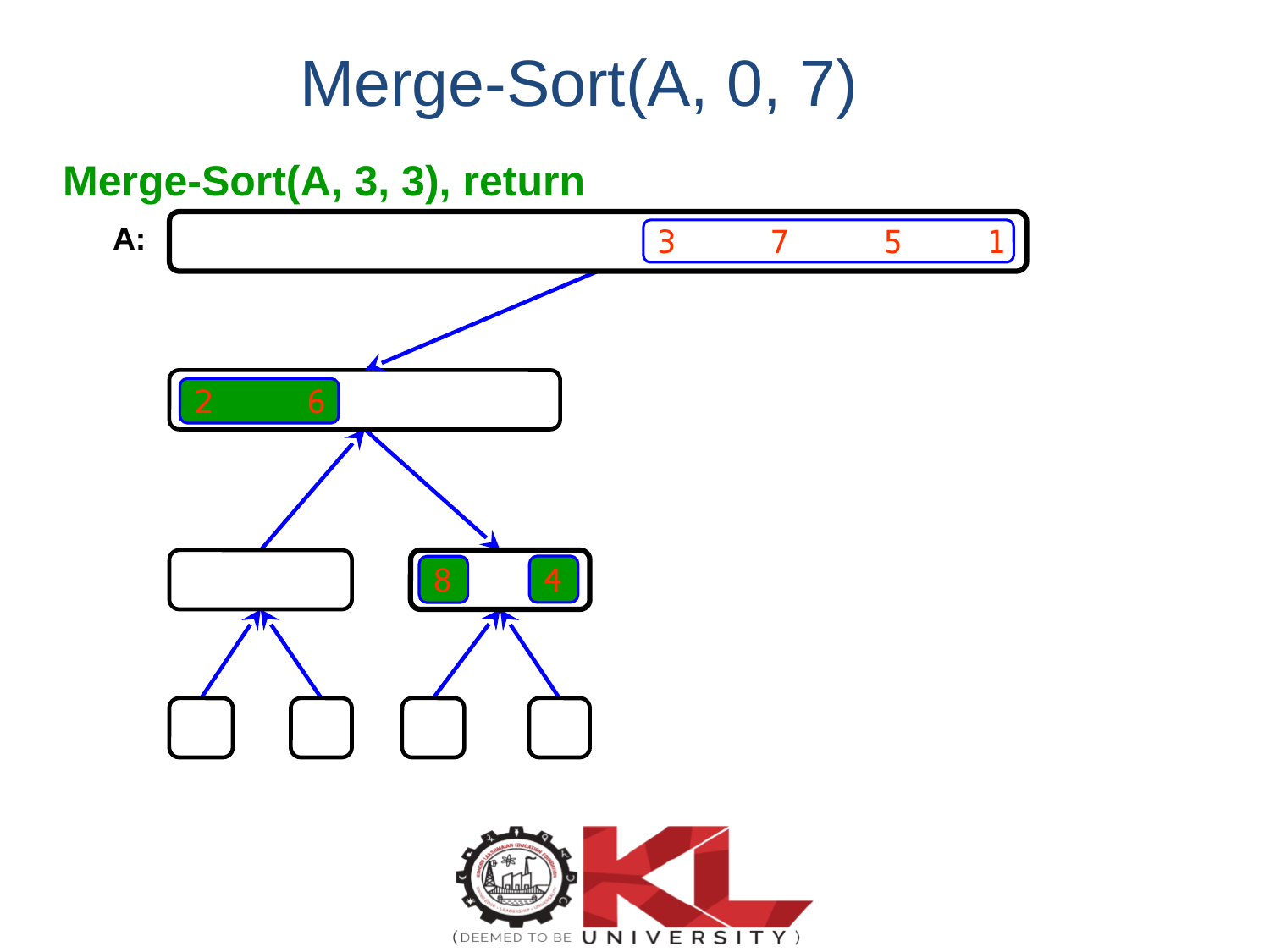

Merge-Sort(A, 0, 7)
Merge-Sort(A, 3, 3), return

A:
3          7          5         1

2          6

4
8